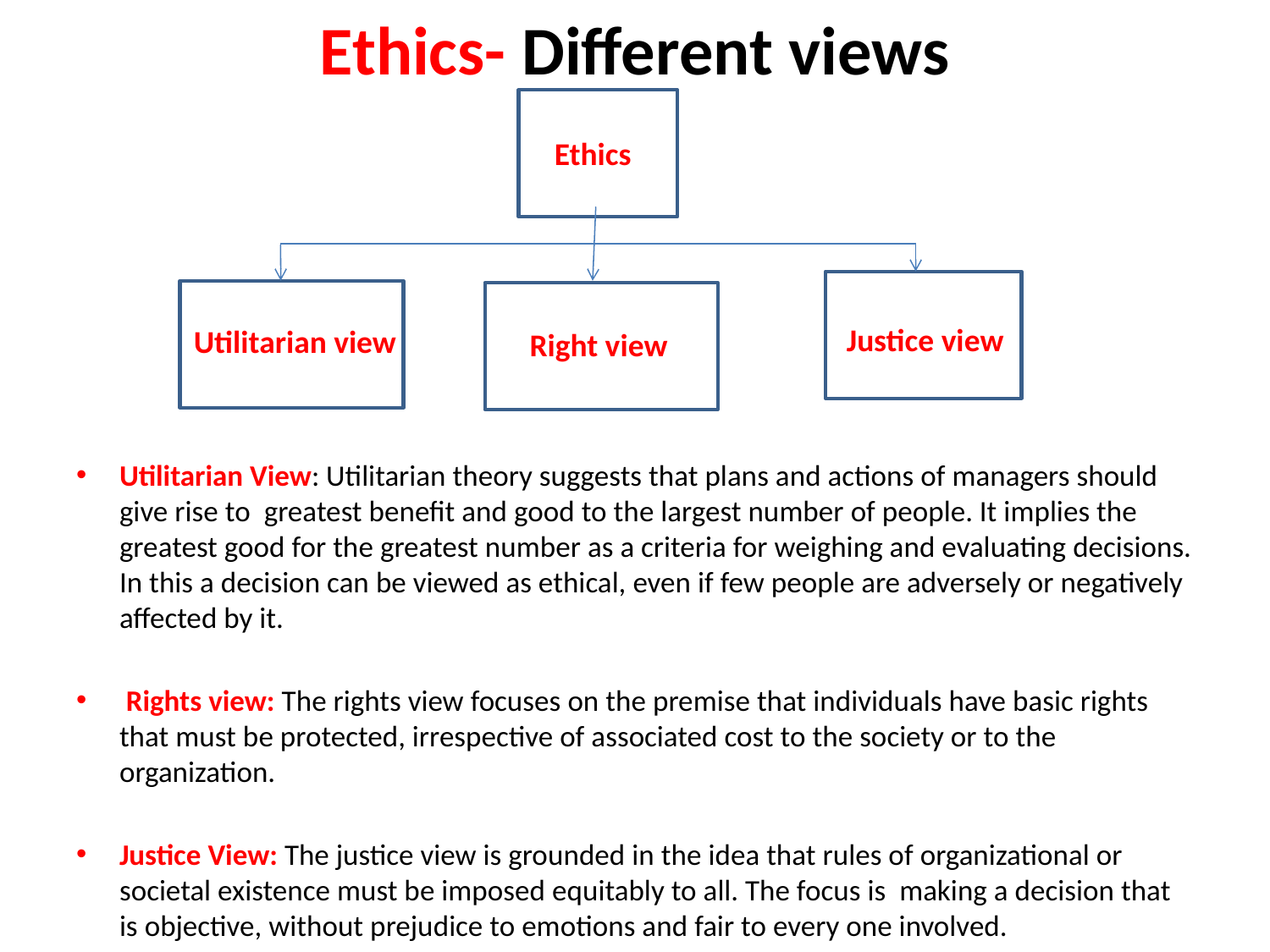

# Ethics- Different views

Utilitarian View: Utilitarian theory suggests that plans and actions of managers should give rise to  greatest benefit and good to the largest number of people. It implies the greatest good for the greatest number as a criteria for weighing and evaluating decisions. In this a decision can be viewed as ethical, even if few people are adversely or negatively affected by it.

 Rights view: The rights view focuses on the premise that individuals have basic rights that must be protected, irrespective of associated cost to the society or to the organization.

Justice View: The justice view is grounded in the idea that rules of organizational or societal existence must be imposed equitably to all. The focus is  making a decision that is objective, without prejudice to emotions and fair to every one involved.
Ethics

Justice view
Utilitarian view
Right view